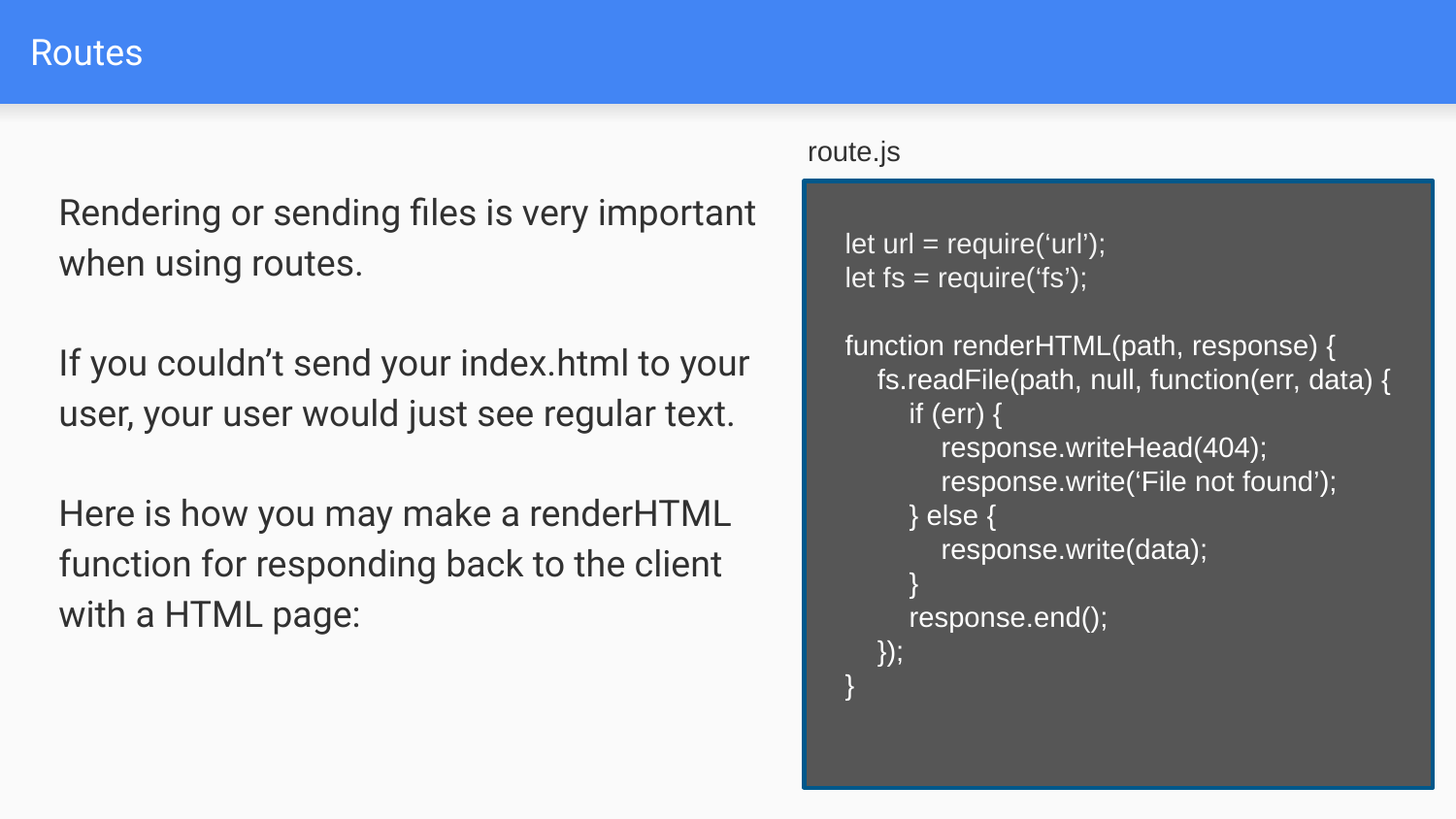

# Routes
route.js
Rendering or sending files is very important when using routes.

If you couldn’t send your index.html to your user, your user would just see regular text.

Here is how you may make a renderHTML function for responding back to the client with a HTML page:

let url = require(‘url’);
let fs = require(‘fs’);

function renderHTML(path, response) {
    fs.readFile(path, null, function(err, data) {
        if (err) {
            response.writeHead(404);
            response.write(‘File not found’);
        } else {
            response.write(data);
        }
        response.end();
    });
}